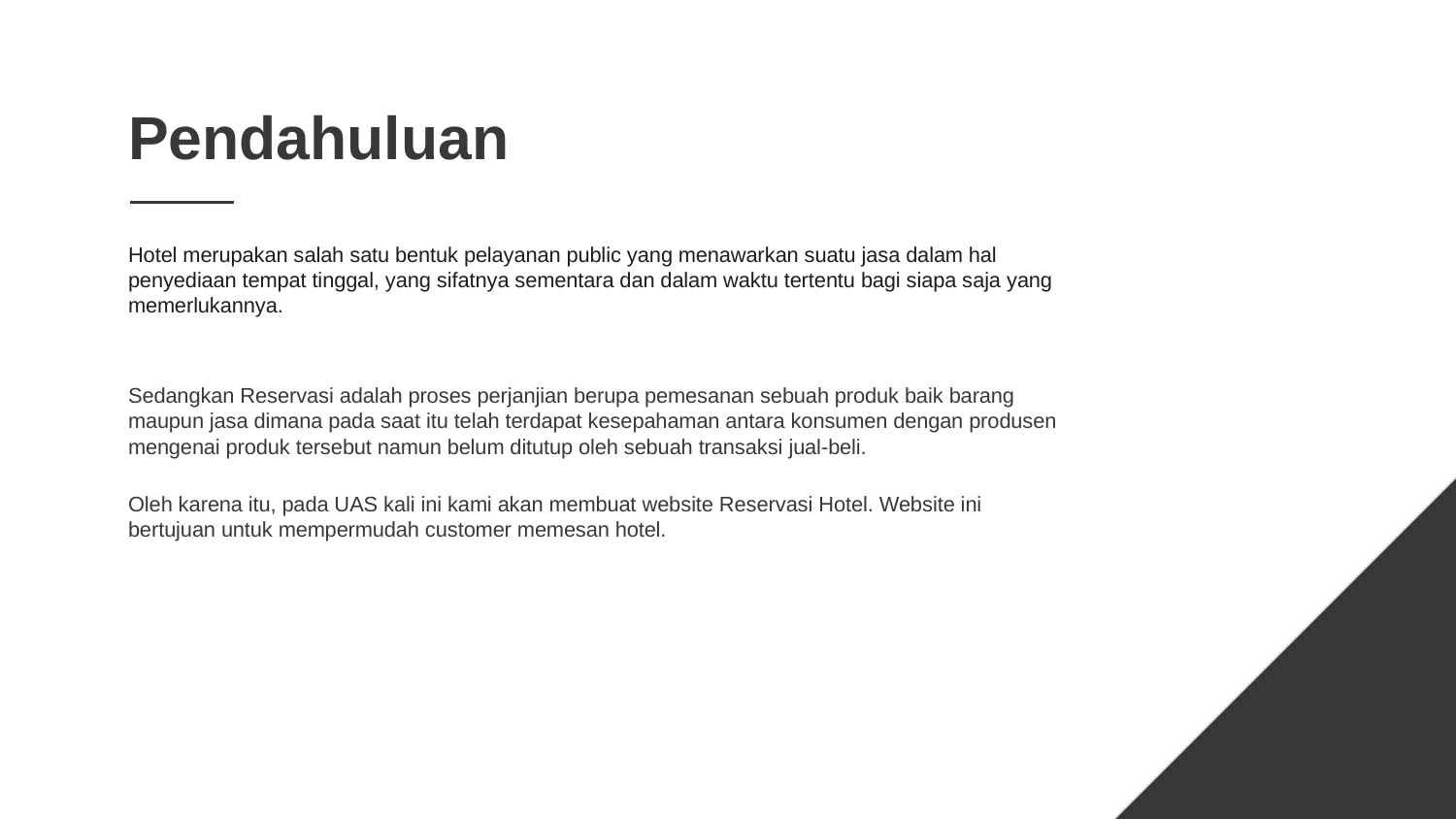

# Pendahuluan
Hotel merupakan salah satu bentuk pelayanan public yang menawarkan suatu jasa dalam hal penyediaan tempat tinggal, yang sifatnya sementara dan dalam waktu tertentu bagi siapa saja yang memerlukannya.
Sedangkan Reservasi adalah proses perjanjian berupa pemesanan sebuah produk baik barang maupun jasa dimana pada saat itu telah terdapat kesepahaman antara konsumen dengan produsen mengenai produk tersebut namun belum ditutup oleh sebuah transaksi jual-beli.
Oleh karena itu, pada UAS kali ini kami akan membuat website Reservasi Hotel. Website ini bertujuan untuk mempermudah customer memesan hotel.